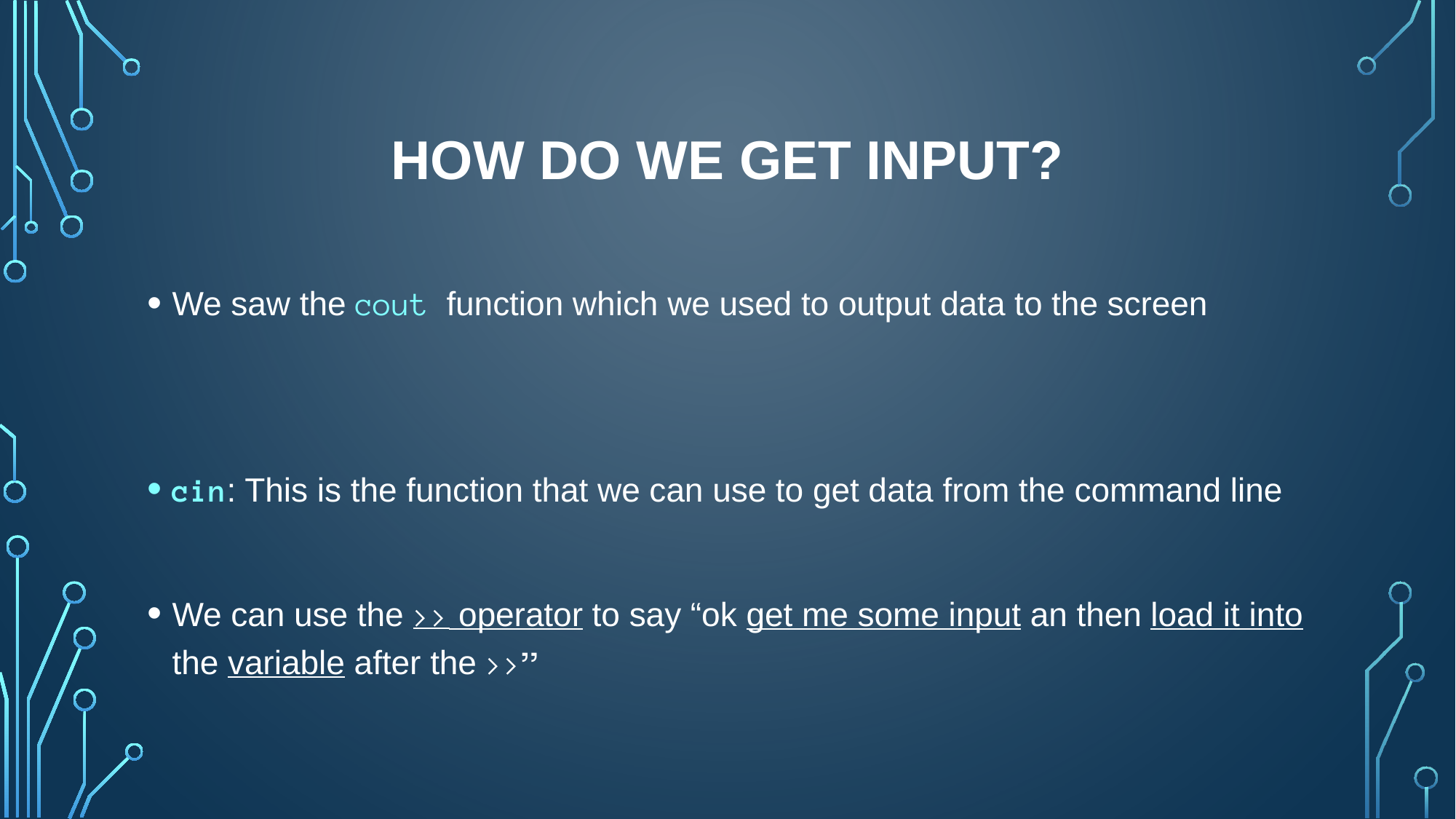

# How do we get Input?
We saw the cout function which we used to output data to the screen

cin: This is the function that we can use to get data from the command line

We can use the >> operator to say “ok get me some input an then load it into the variable after the >>”